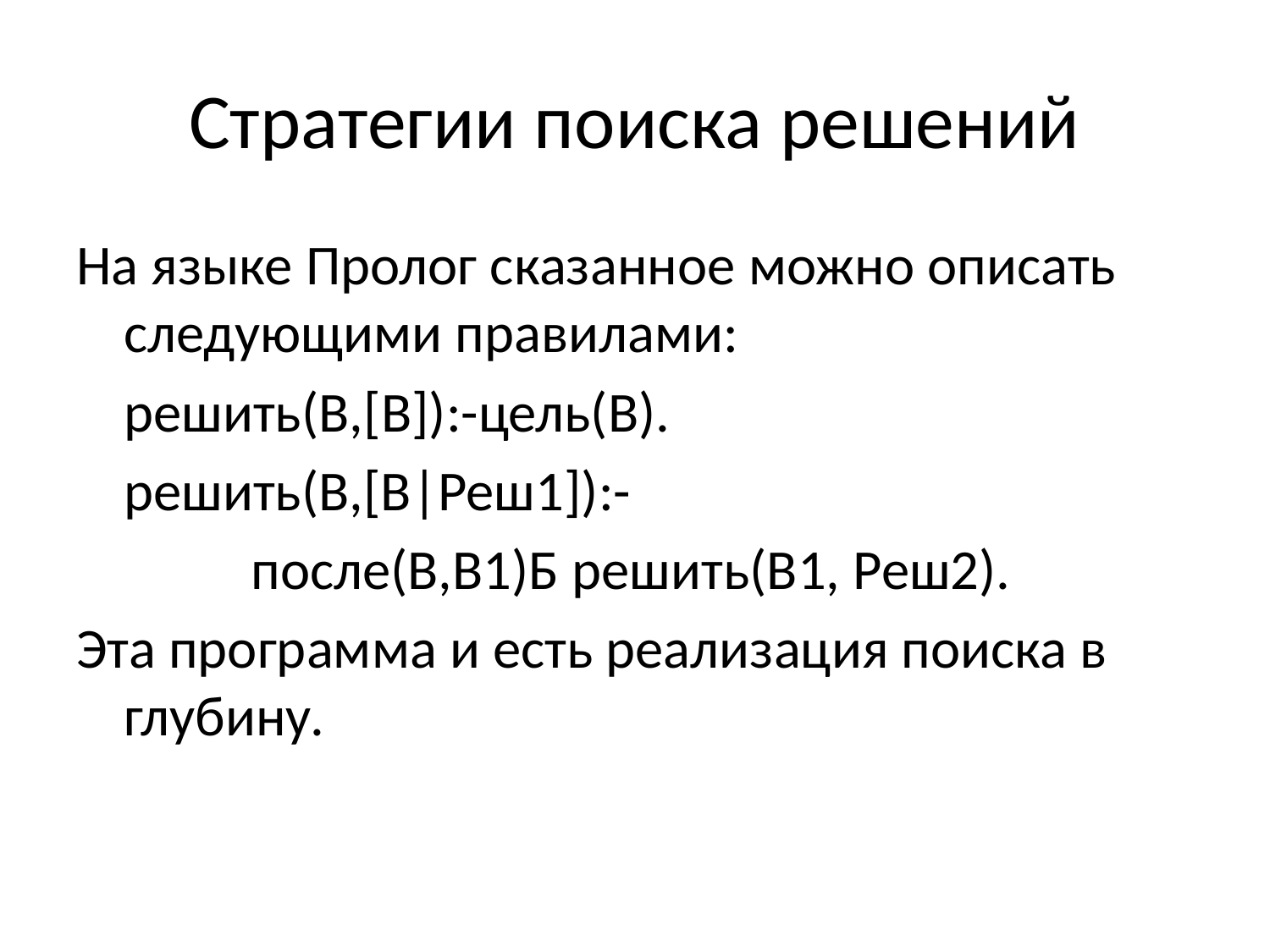

# Стратегии поиска решений
На языке Пролог сказанное можно описать следующими правилами:
	решить(В,[В]):-цель(В).
	решить(В,[B|Реш1]):-
		после(В,В1)Б решить(В1, Реш2).
Эта программа и есть реализация поиска в глубину.